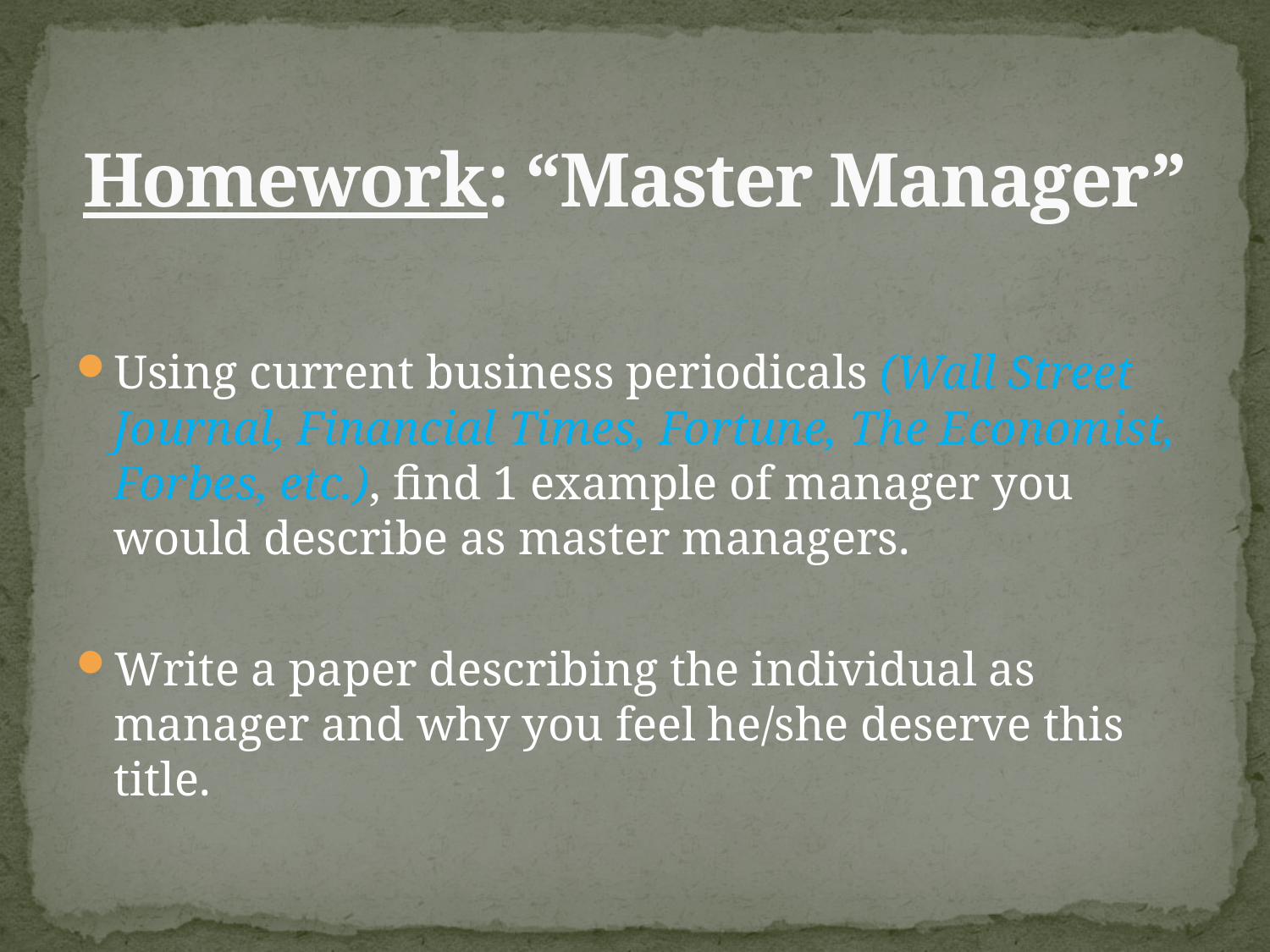

# Homework: “Master Manager”
Using current business periodicals (Wall Street Journal, Financial Times, Fortune, The Economist, Forbes, etc.), find 1 example of manager you would describe as master managers.

Write a paper describing the individual as manager and why you feel he/she deserve this title.